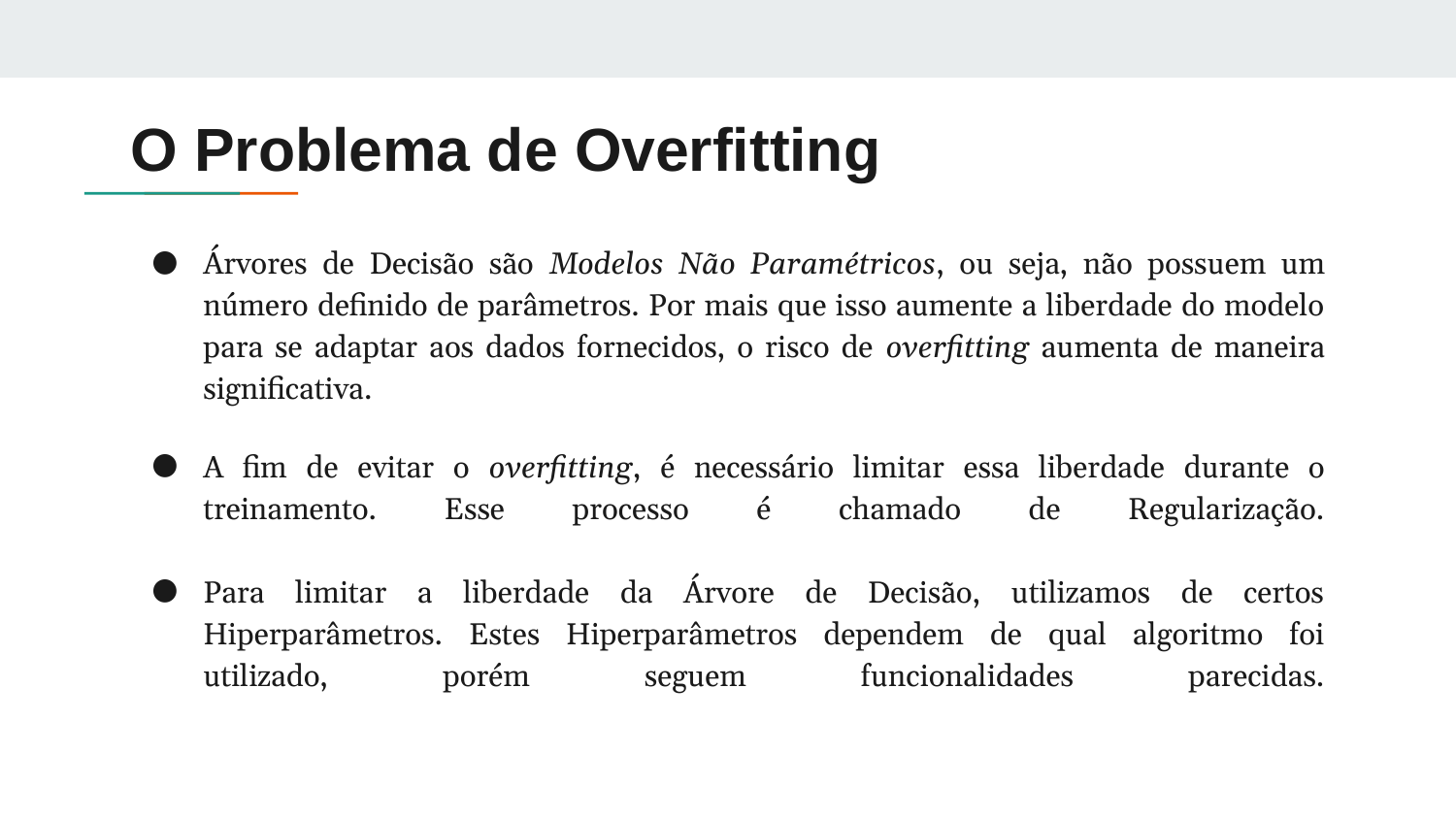

# O Problema de Overfitting
Árvores de Decisão são Modelos Não Paramétricos, ou seja, não possuem um número definido de parâmetros. Por mais que isso aumente a liberdade do modelo para se adaptar aos dados fornecidos, o risco de overfitting aumenta de maneira significativa.
A fim de evitar o overfitting, é necessário limitar essa liberdade durante o treinamento. Esse processo é chamado de Regularização.
Para limitar a liberdade da Árvore de Decisão, utilizamos de certos Hiperparâmetros. Estes Hiperparâmetros dependem de qual algoritmo foi utilizado, porém seguem funcionalidades parecidas.